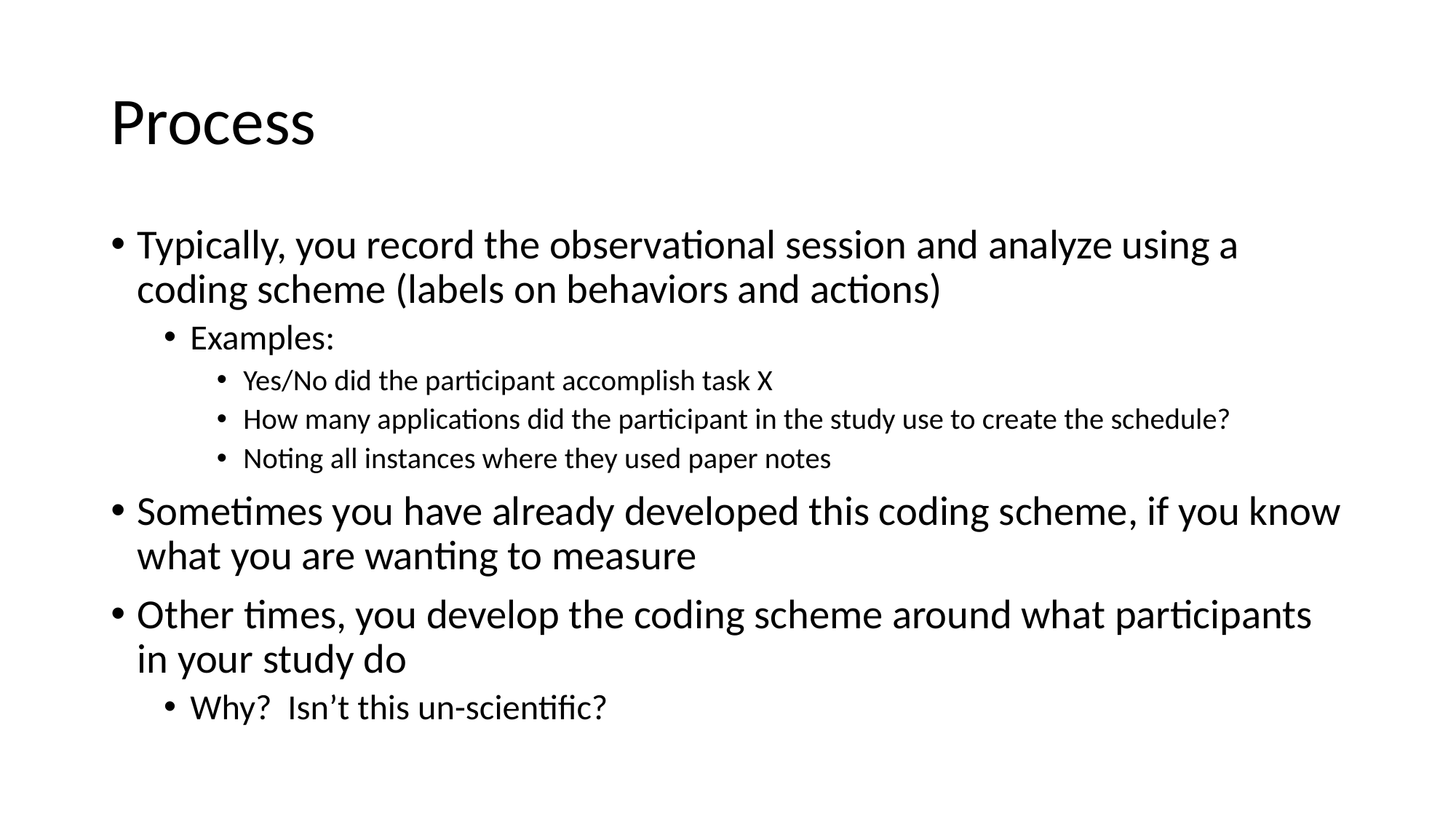

# Process
Typically, you record the observational session and analyze using a coding scheme (labels on behaviors and actions)
Examples:
Yes/No did the participant accomplish task X
How many applications did the participant in the study use to create the schedule?
Noting all instances where they used paper notes
Sometimes you have already developed this coding scheme, if you know what you are wanting to measure
Other times, you develop the coding scheme around what participants in your study do
Why?  Isn’t this un-scientific?